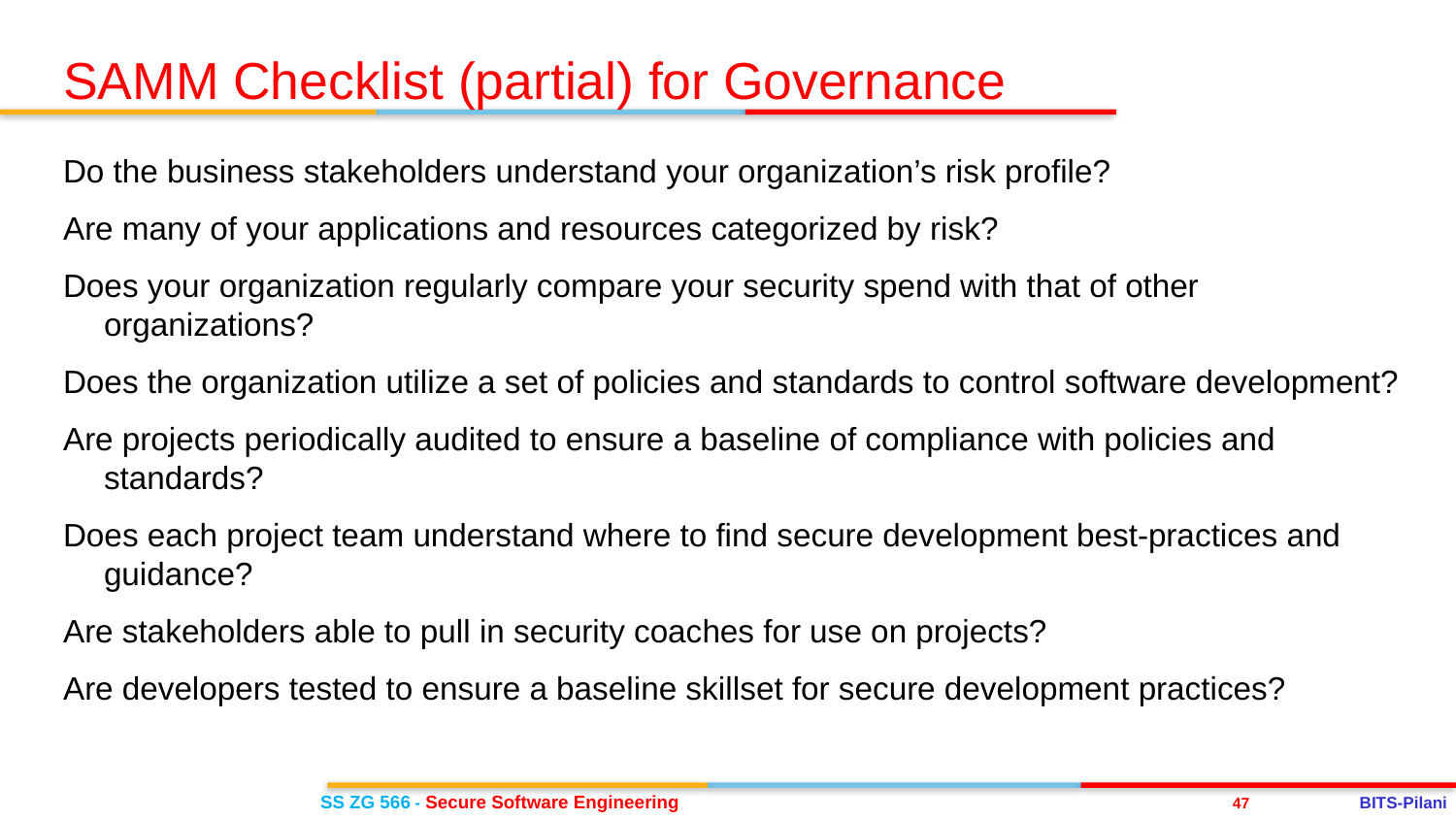

SAMM Checklist (partial) for Governance
Do the business stakeholders understand your organization’s risk profile?
Are many of your applications and resources categorized by risk?
Does your organization regularly compare your security spend with that of other organizations?
Does the organization utilize a set of policies and standards to control software development?
Are projects periodically audited to ensure a baseline of compliance with policies and standards?
Does each project team understand where to find secure development best-practices and guidance?
Are stakeholders able to pull in security coaches for use on projects?
Are developers tested to ensure a baseline skillset for secure development practices?